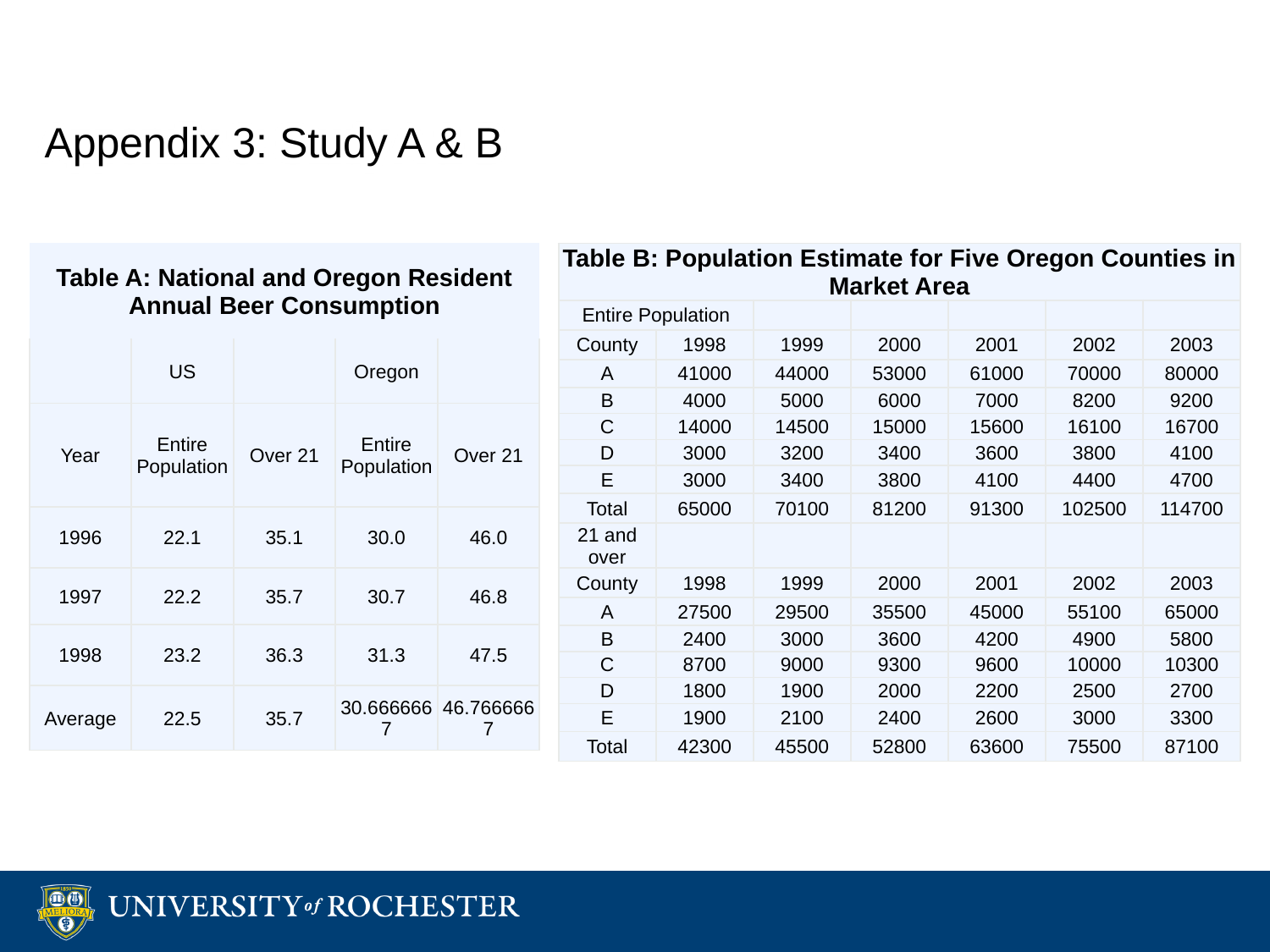

# Appendix 3: Study A & B
| Table A: National and Oregon Resident Annual Beer Consumption |  |  |  |  |
| --- | --- | --- | --- | --- |
|  | US |  | Oregon |  |
| Year | Entire Population | Over 21 | Entire Population | Over 21 |
| 1996 | 22.1 | 35.1 | 30.0 | 46.0 |
| 1997 | 22.2 | 35.7 | 30.7 | 46.8 |
| 1998 | 23.2 | 36.3 | 31.3 | 47.5 |
| Average | 22.5 | 35.7 | 30.6666667 | 46.7666667 |
| Table B: Population Estimate for Five Oregon Counties in Market Area |  |  |  |  |  |  |
| --- | --- | --- | --- | --- | --- | --- |
| Entire Population |  |  |  |  |  |  |
| County | 1998 | 1999 | 2000 | 2001 | 2002 | 2003 |
| A | 41000 | 44000 | 53000 | 61000 | 70000 | 80000 |
| B | 4000 | 5000 | 6000 | 7000 | 8200 | 9200 |
| C | 14000 | 14500 | 15000 | 15600 | 16100 | 16700 |
| D | 3000 | 3200 | 3400 | 3600 | 3800 | 4100 |
| E | 3000 | 3400 | 3800 | 4100 | 4400 | 4700 |
| Total | 65000 | 70100 | 81200 | 91300 | 102500 | 114700 |
| 21 and over |  |  |  |  |  |  |
| County | 1998 | 1999 | 2000 | 2001 | 2002 | 2003 |
| A | 27500 | 29500 | 35500 | 45000 | 55100 | 65000 |
| B | 2400 | 3000 | 3600 | 4200 | 4900 | 5800 |
| C | 8700 | 9000 | 9300 | 9600 | 10000 | 10300 |
| D | 1800 | 1900 | 2000 | 2200 | 2500 | 2700 |
| E | 1900 | 2100 | 2400 | 2600 | 3000 | 3300 |
| Total | 42300 | 45500 | 52800 | 63600 | 75500 | 87100 |